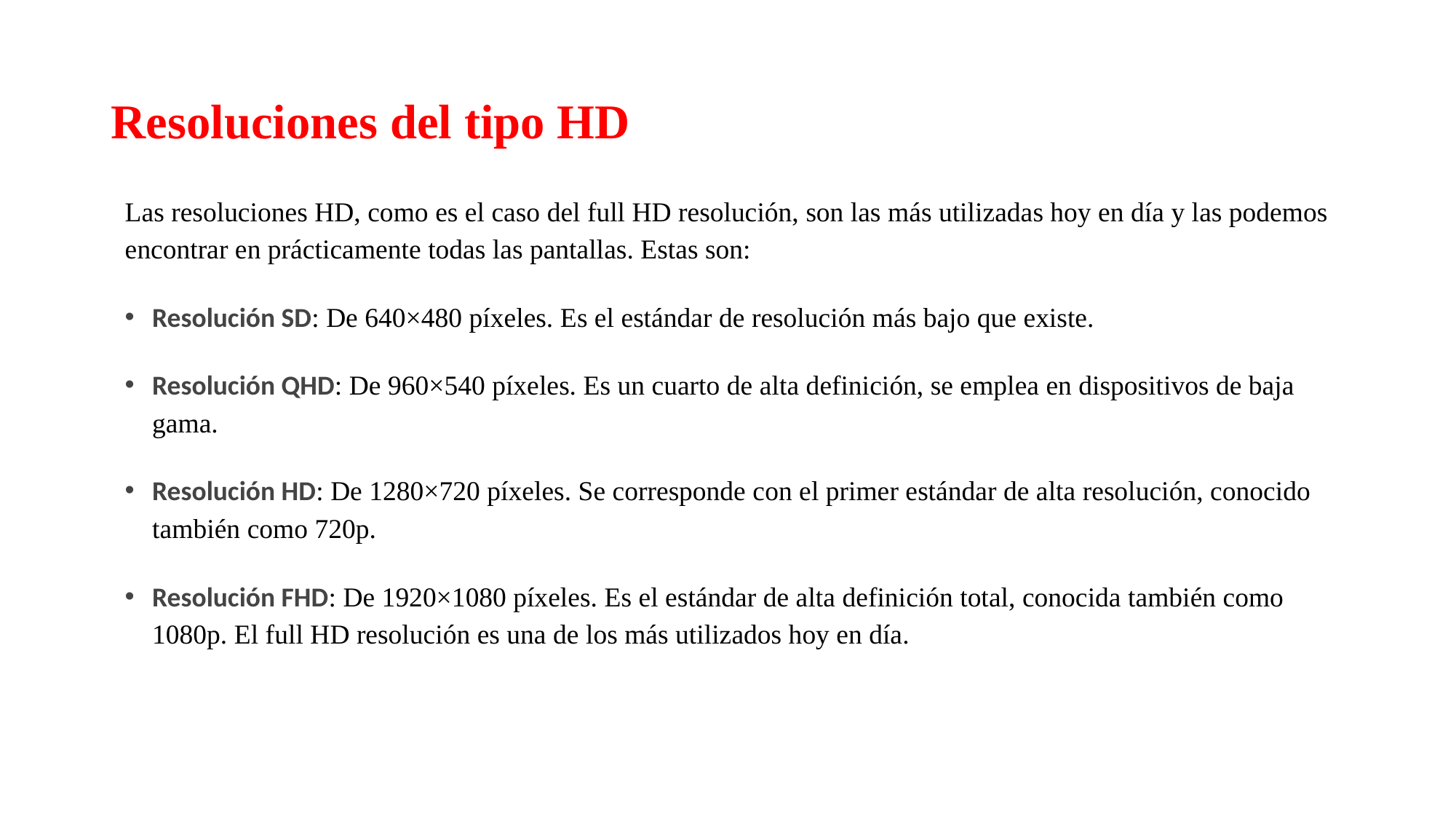

# Resoluciones del tipo HD
Las resoluciones HD, como es el caso del full HD resolución, son las más utilizadas hoy en día y las podemos encontrar en prácticamente todas las pantallas. Estas son:
Resolución SD: De 640×480 píxeles. Es el estándar de resolución más bajo que existe.
Resolución QHD: De 960×540 píxeles. Es un cuarto de alta definición, se emplea en dispositivos de baja gama.
Resolución HD: De 1280×720 píxeles. Se corresponde con el primer estándar de alta resolución, conocido también como 720p.
Resolución FHD: De 1920×1080 píxeles. Es el estándar de alta definición total, conocida también como 1080p. El full HD resolución es una de los más utilizados hoy en día.